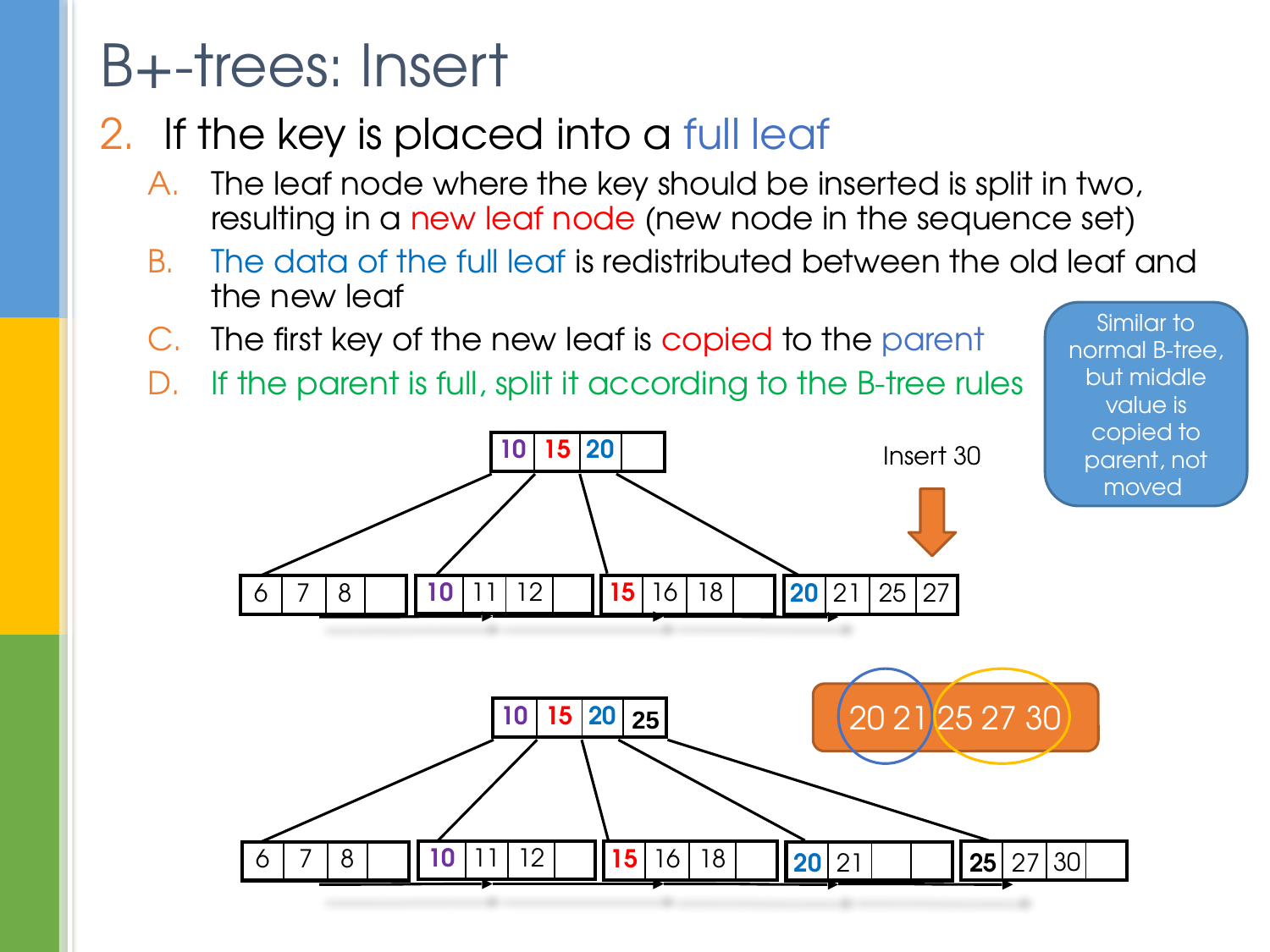

# B+-trees: Insert
If the key is placed into a full leaf
The leaf node where the key should be inserted is split in two, resulting in a new leaf node (new node in the sequence set)
The data of the full leaf is redistributed between the old leaf and the new leaf
The first key of the new leaf is copied to the parent
If the parent is full, split it according to the B-tree rules

Similar to normal B-tree, but middle value is copied to parent, not moved
| 10 | 15 | 20 |  |
| --- | --- | --- | --- |
Insert 30

| 15 | 16 | 18 |  |
| --- | --- | --- | --- |
| 10 | 11 | 12 |  |
| --- | --- | --- | --- |
| 6 | 7 | 8 |  |
| --- | --- | --- | --- |
| 20 | 21 | 25 | 27 |
| --- | --- | --- | --- |

20 21 25 27 30
25
| 10 | 15 | 20 |  |
| --- | --- | --- | --- |

30
|  |  |  |  |
| --- | --- | --- | --- |
27
| 15 | 16 | 18 |  |
| --- | --- | --- | --- |
| 10 | 11 | 12 |  |
| --- | --- | --- | --- |
21
25
20
| 6 | 7 | 8 |  |
| --- | --- | --- | --- |
|  |  |  |  |
| --- | --- | --- | --- |